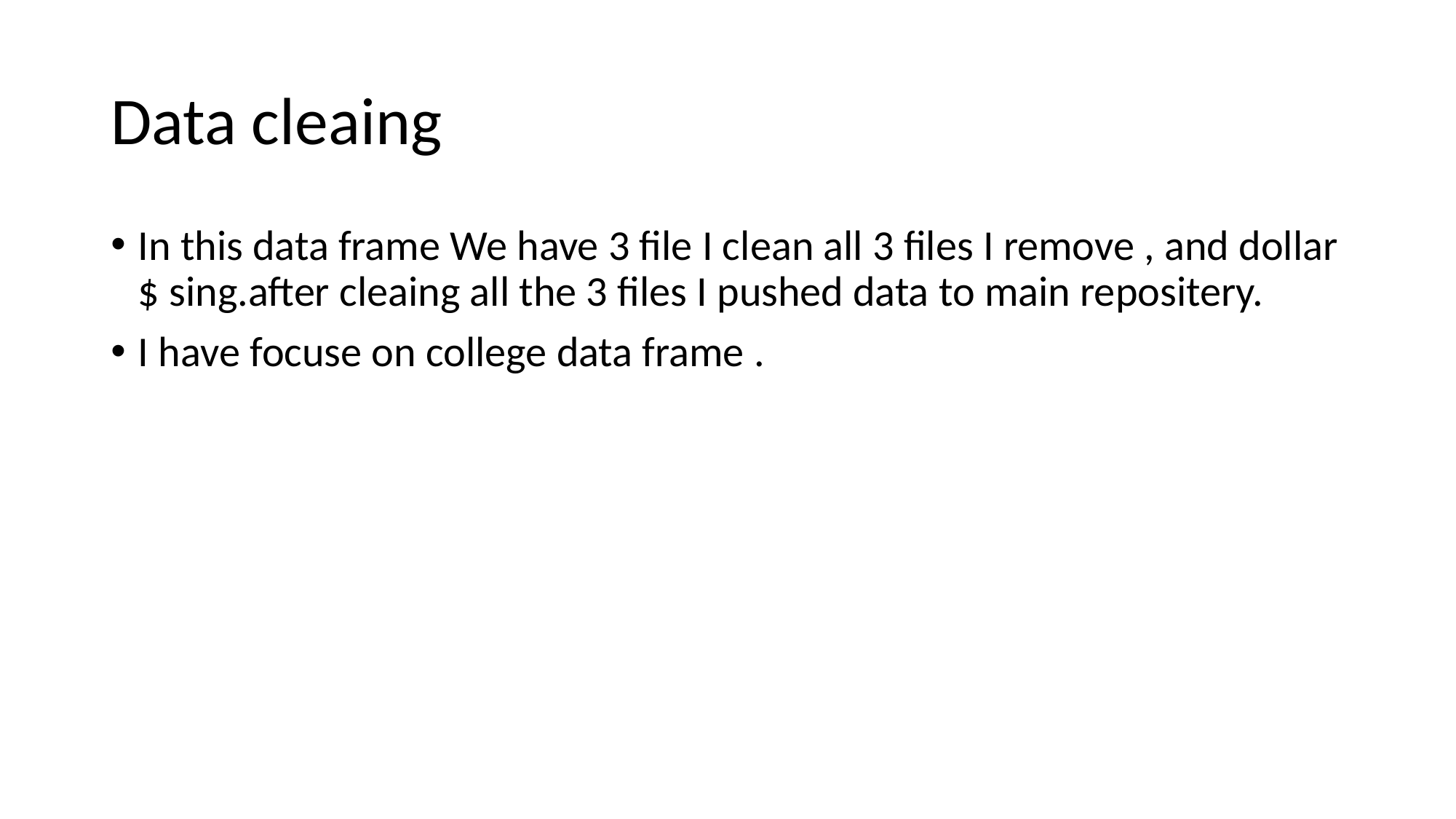

# Data cleaing
In this data frame We have 3 file I clean all 3 files I remove , and dollar $ sing.after cleaing all the 3 files I pushed data to main repositery.
I have focuse on college data frame .